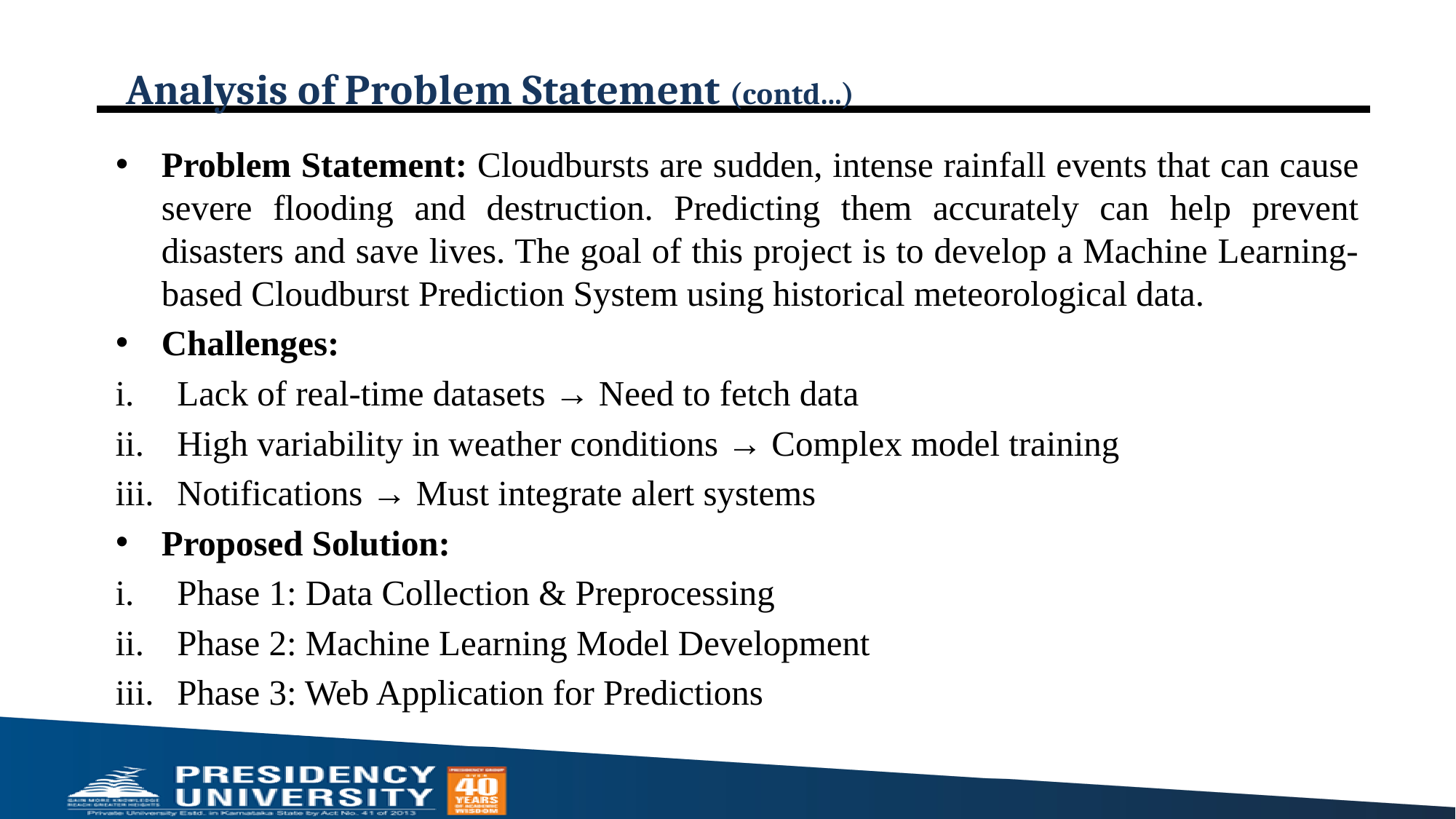

# Analysis of Problem Statement (contd...)
Problem Statement: Cloudbursts are sudden, intense rainfall events that can cause severe flooding and destruction. Predicting them accurately can help prevent disasters and save lives. The goal of this project is to develop a Machine Learning-based Cloudburst Prediction System using historical meteorological data.
Challenges:
Lack of real-time datasets → Need to fetch data
High variability in weather conditions → Complex model training
Notifications → Must integrate alert systems
Proposed Solution:
Phase 1: Data Collection & Preprocessing
Phase 2: Machine Learning Model Development
Phase 3: Web Application for Predictions